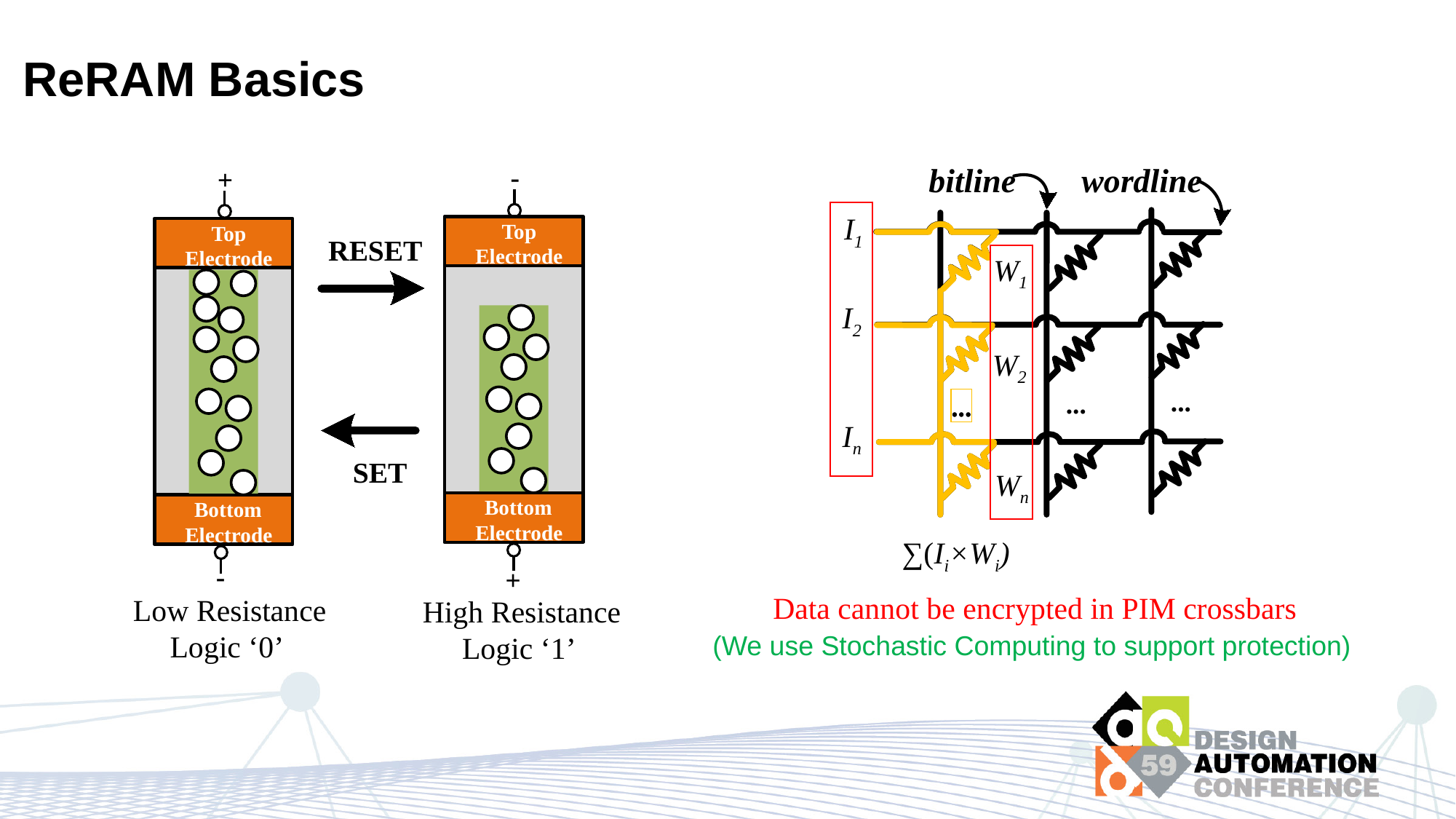

# ReRAM Basics
-

+

Top
Electrode

Bottom
Electrode
+

-

bitline

wordline

Data cannot be encrypted in PIM crossbars
I1
I2
In

...

...

...

Top
Electrode

Bottom
Electrode

RESET

W1
W2
Wn

...

SET

∑(Ii×Wi)
Low Resistance
Logic ‘0’
High Resistance
Logic ‘1’
(We use Stochastic Computing to support protection)